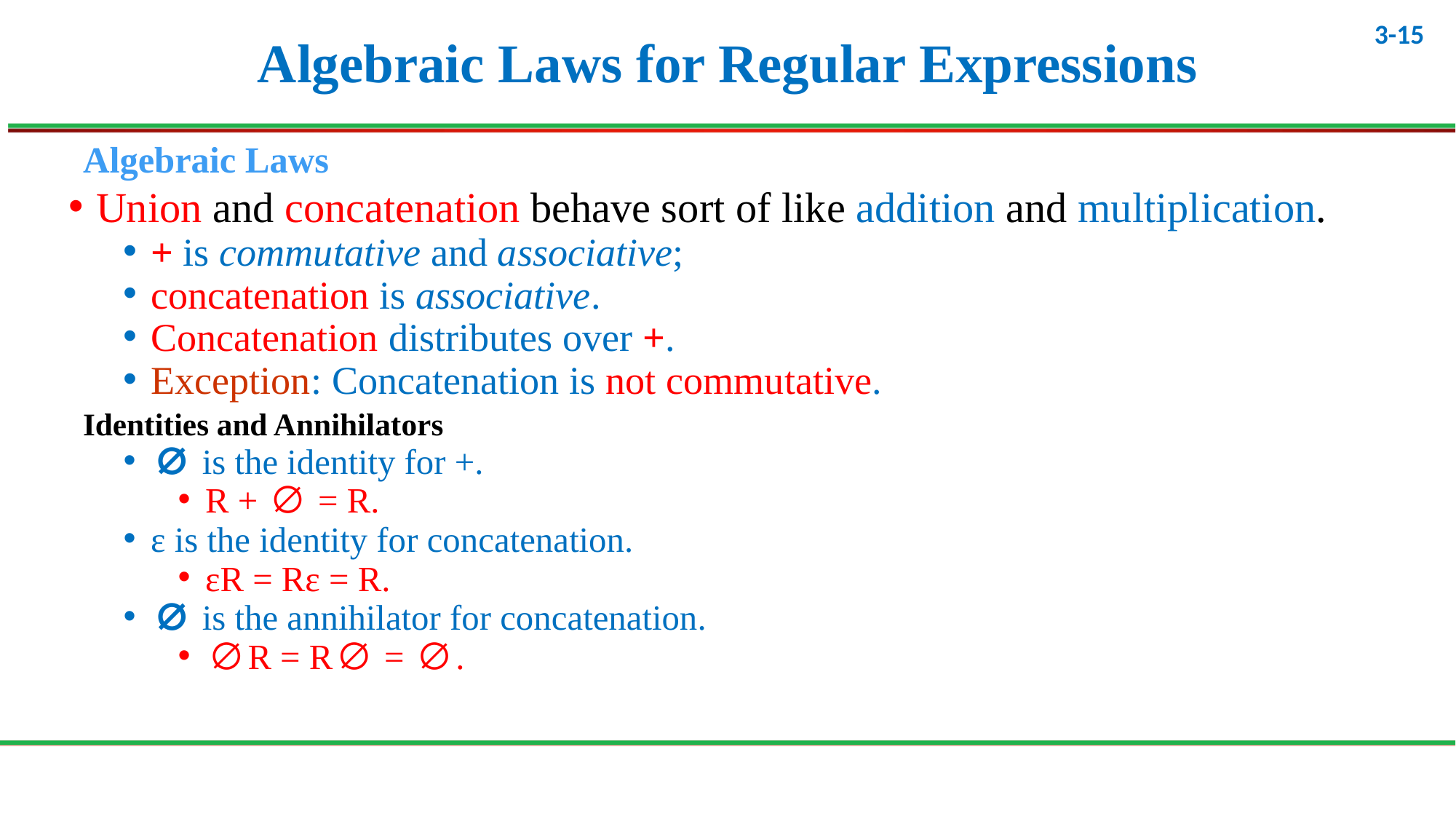

15
# Algebraic Laws for Regular Expressions
Algebraic Laws
Union and concatenation behave sort of like addition and multiplication.
+ is commutative and associative;
concatenation is associative.
Concatenation distributes over +.
Exception: Concatenation is not commutative.
Identities and Annihilators
∅ is the identity for +.
R + ∅ = R.
ε is the identity for concatenation.
εR = Rε = R.
∅ is the annihilator for concatenation.
∅R = R∅ = ∅.